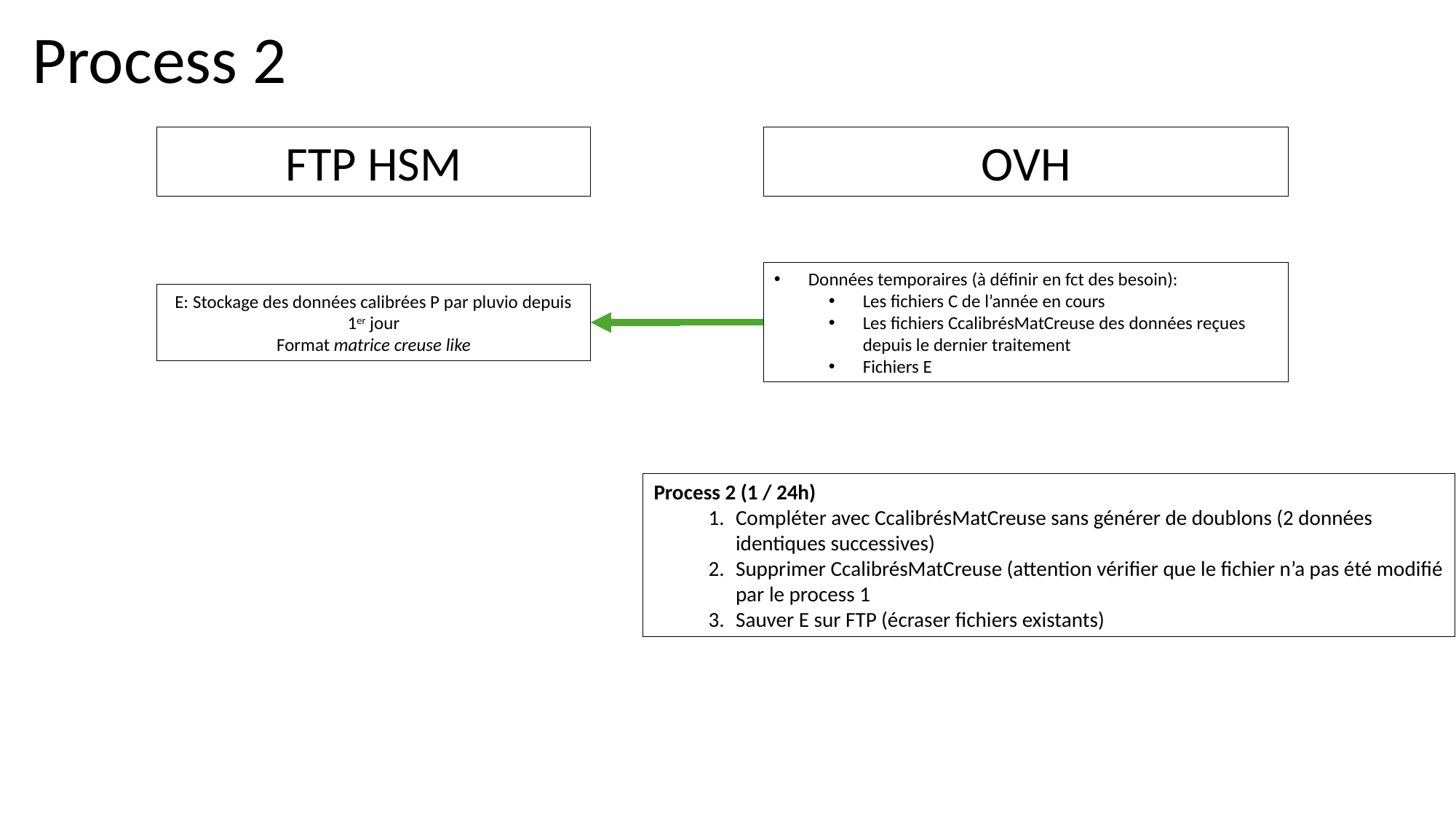

# Process 2
FTP HSM
OVH
Données temporaires (à définir en fct des besoin):
Les fichiers C de l’année en cours
Les fichiers CcalibrésMatCreuse des données reçues depuis le dernier traitement
Fichiers E
E: Stockage des données calibrées P par pluvio depuis 1er jour
Format matrice creuse like
Process 2 (1 / 24h)
Compléter avec CcalibrésMatCreuse sans générer de doublons (2 données identiques successives)
Supprimer CcalibrésMatCreuse (attention vérifier que le fichier n’a pas été modifié par le process 1
Sauver E sur FTP (écraser fichiers existants)
Espace de stockage autre à définir
Met à disposition
Met à disposition
hébergement
hébergement
automatique
automatique
auto et contrôlable (fréquence, …)
auto et contrôlable (fréquence, …)
manuel
manuel